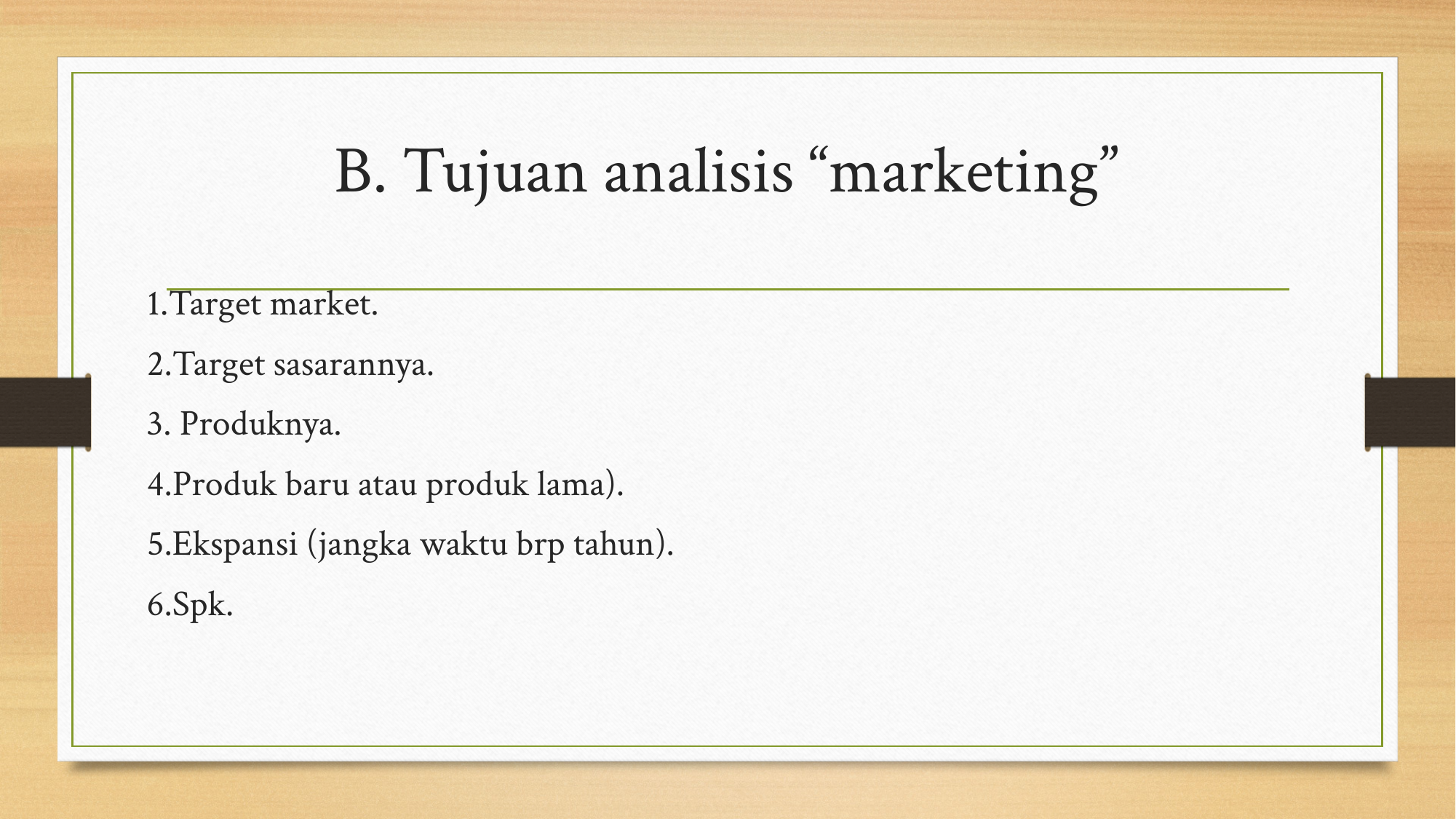

# B. Tujuan analisis “marketing”
1.Target market.
2.Target sasarannya.
3. Produknya.
4.Produk baru atau produk lama).
5.Ekspansi (jangka waktu brp tahun).
6.Spk.